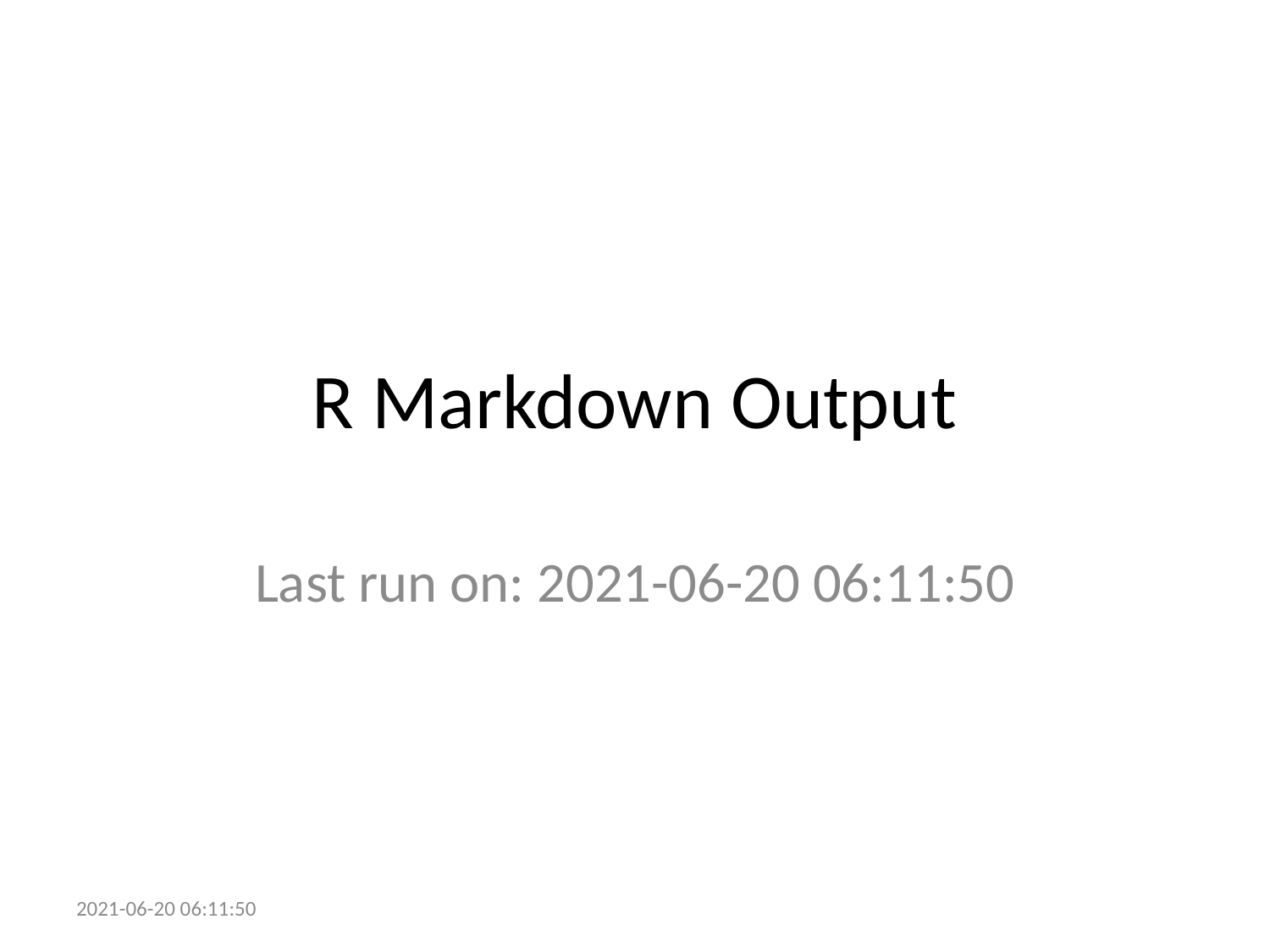

# R Markdown Output
Last run on: 2021-06-20 06:11:50
2021-06-20 06:11:50